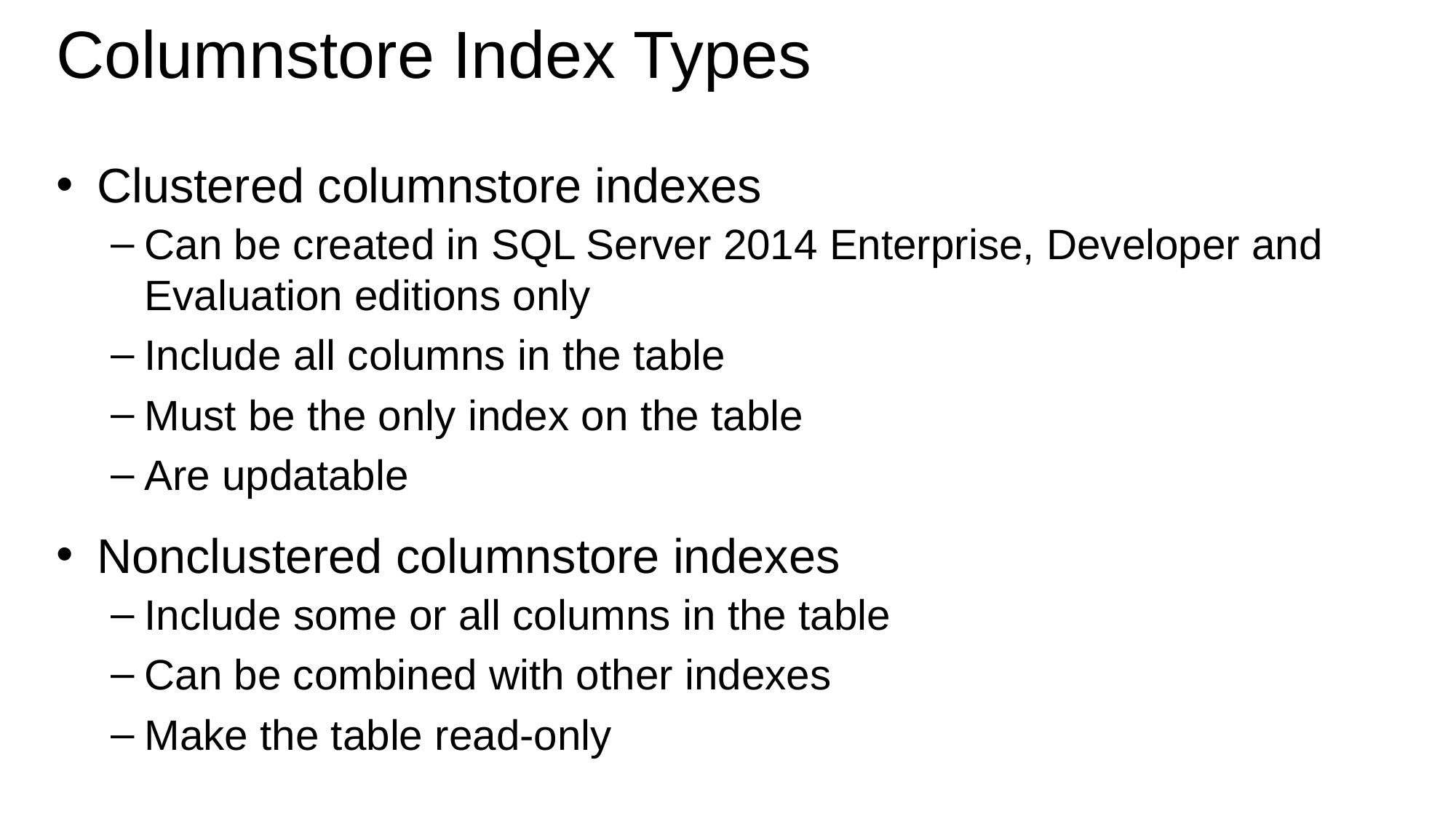

# Columnstore Index Types
Clustered columnstore indexes
Can be created in SQL Server 2014 Enterprise, Developer and Evaluation editions only
Include all columns in the table
Must be the only index on the table
Are updatable
Nonclustered columnstore indexes
Include some or all columns in the table
Can be combined with other indexes
Make the table read-only